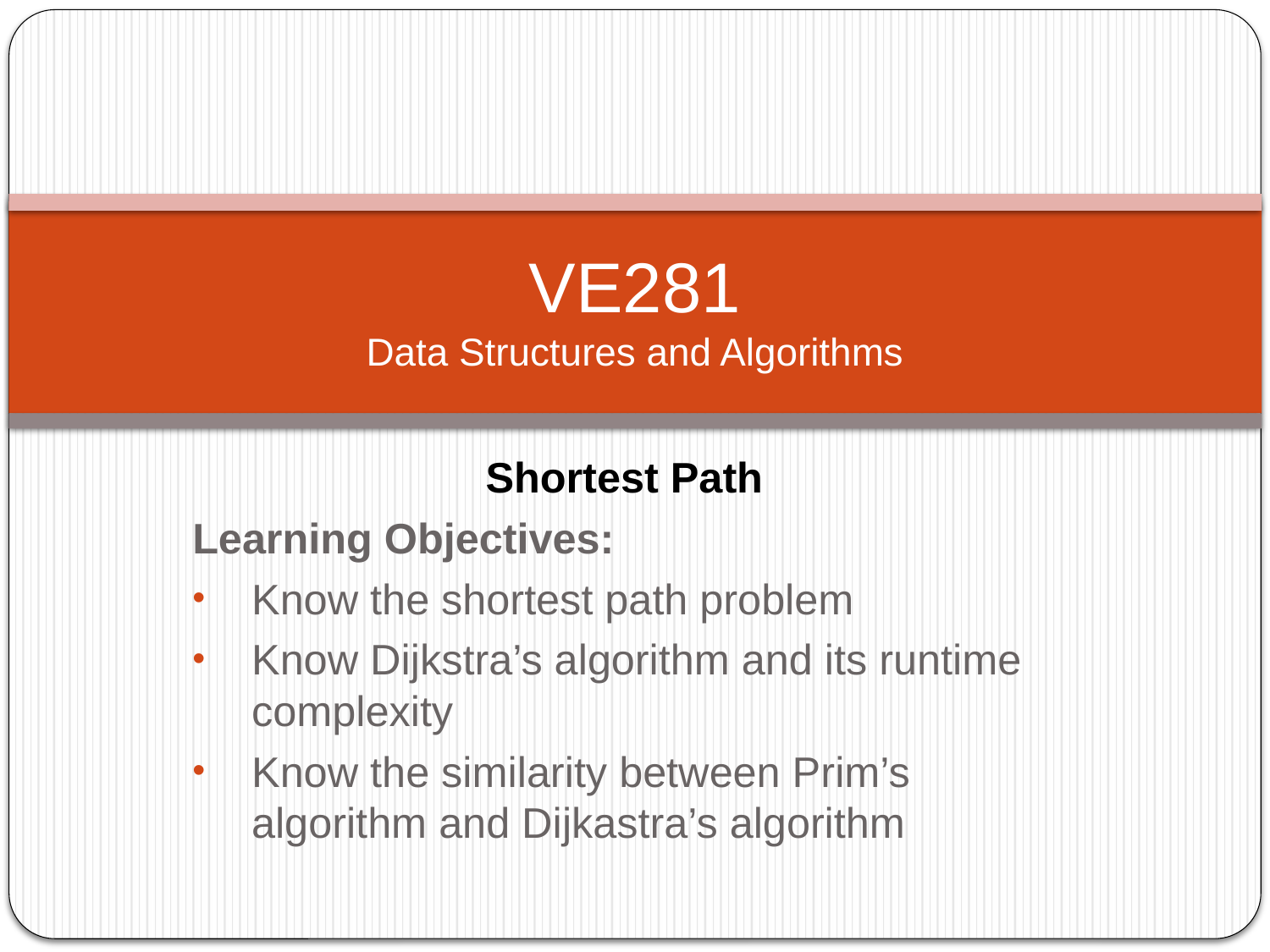

# VE281 Data Structures and Algorithms
Shortest Path
Learning Objectives:
Know the shortest path problem
Know Dijkstra’s algorithm and its runtime complexity
Know the similarity between Prim’s algorithm and Dijkastra’s algorithm